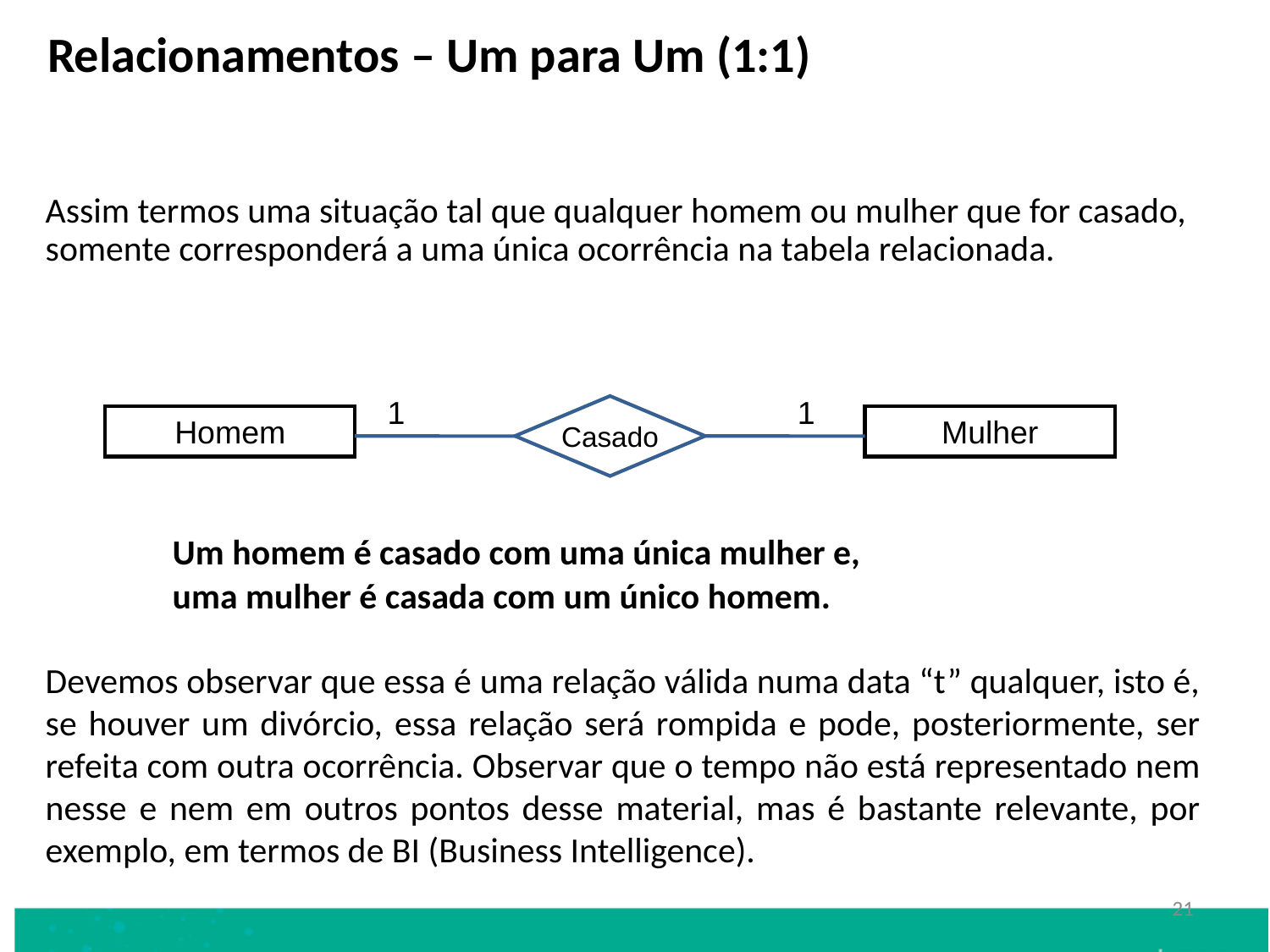

Relacionamentos – Um para Um (1:1)

Assim termos uma situação tal que qualquer homem ou mulher que for casado, somente corresponderá a uma única ocorrência na tabela relacionada.

	Um homem é casado com uma única mulher e,
	uma mulher é casada com um único homem.

Devemos observar que essa é uma relação válida numa data “t” qualquer, isto é, se houver um divórcio, essa relação será rompida e pode, posteriormente, ser refeita com outra ocorrência. Observar que o tempo não está representado nem nesse e nem em outros pontos desse material, mas é bastante relevante, por exemplo, em termos de BI (Business Intelligence).
1
1
Casado
Homem
Mulher

21